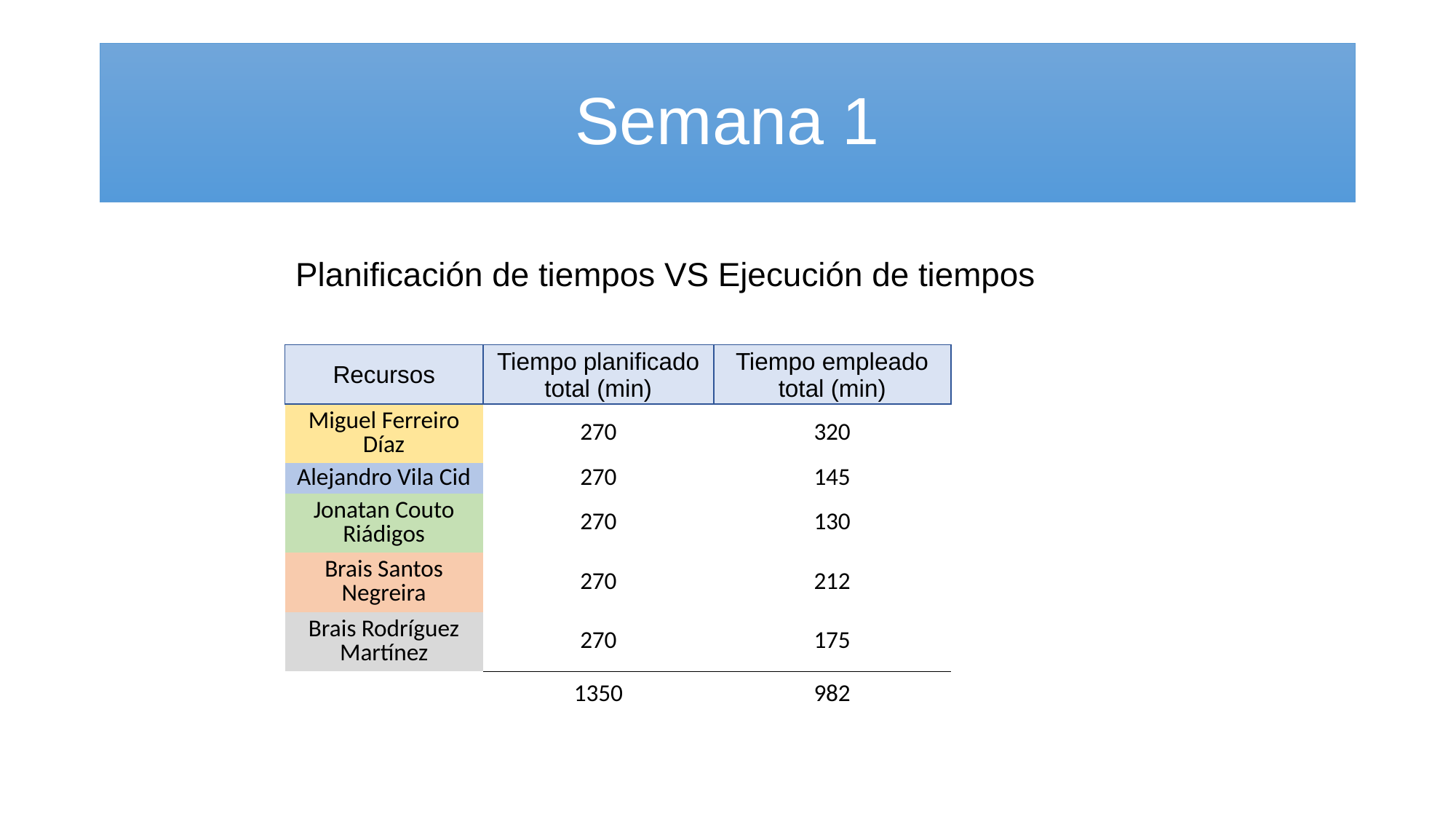

# Semana 1
Planificación de tiempos VS Ejecución de tiempos
| Recursos | Tiempo planificado total (min) | Tiempo empleado total (min) |
| --- | --- | --- |
| Miguel Ferreiro Díaz | 270 | 320 |
| Alejandro Vila Cid | 270 | 145 |
| Jonatan Couto Riádigos | 270 | 130 |
| Brais Santos Negreira | 270 | 212 |
| Brais Rodríguez Martínez | 270 | 175 |
|  | 1350 | 982 |